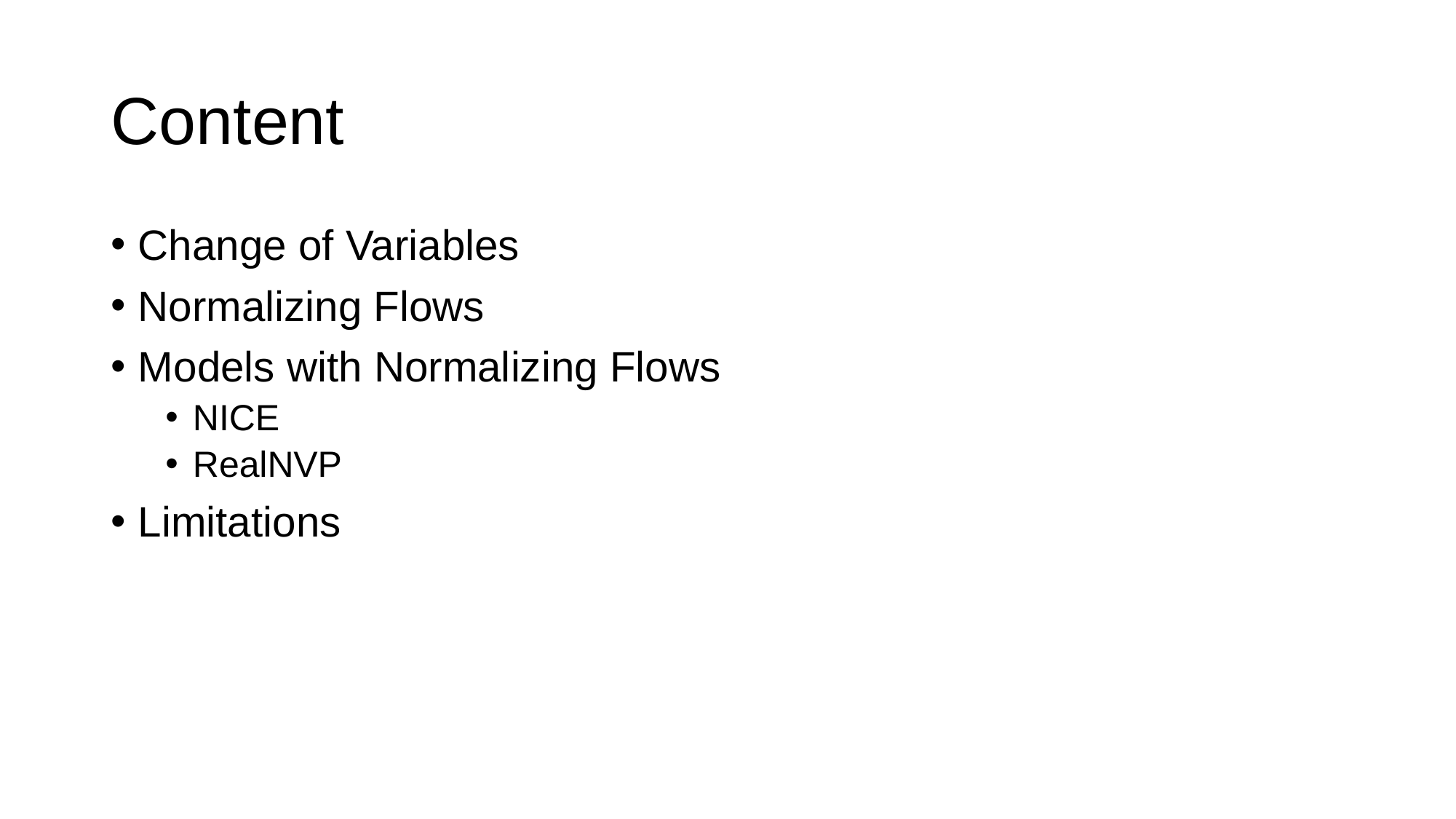

# Content
Change of Variables
Normalizing Flows
Models with Normalizing Flows
NICE
RealNVP
Limitations